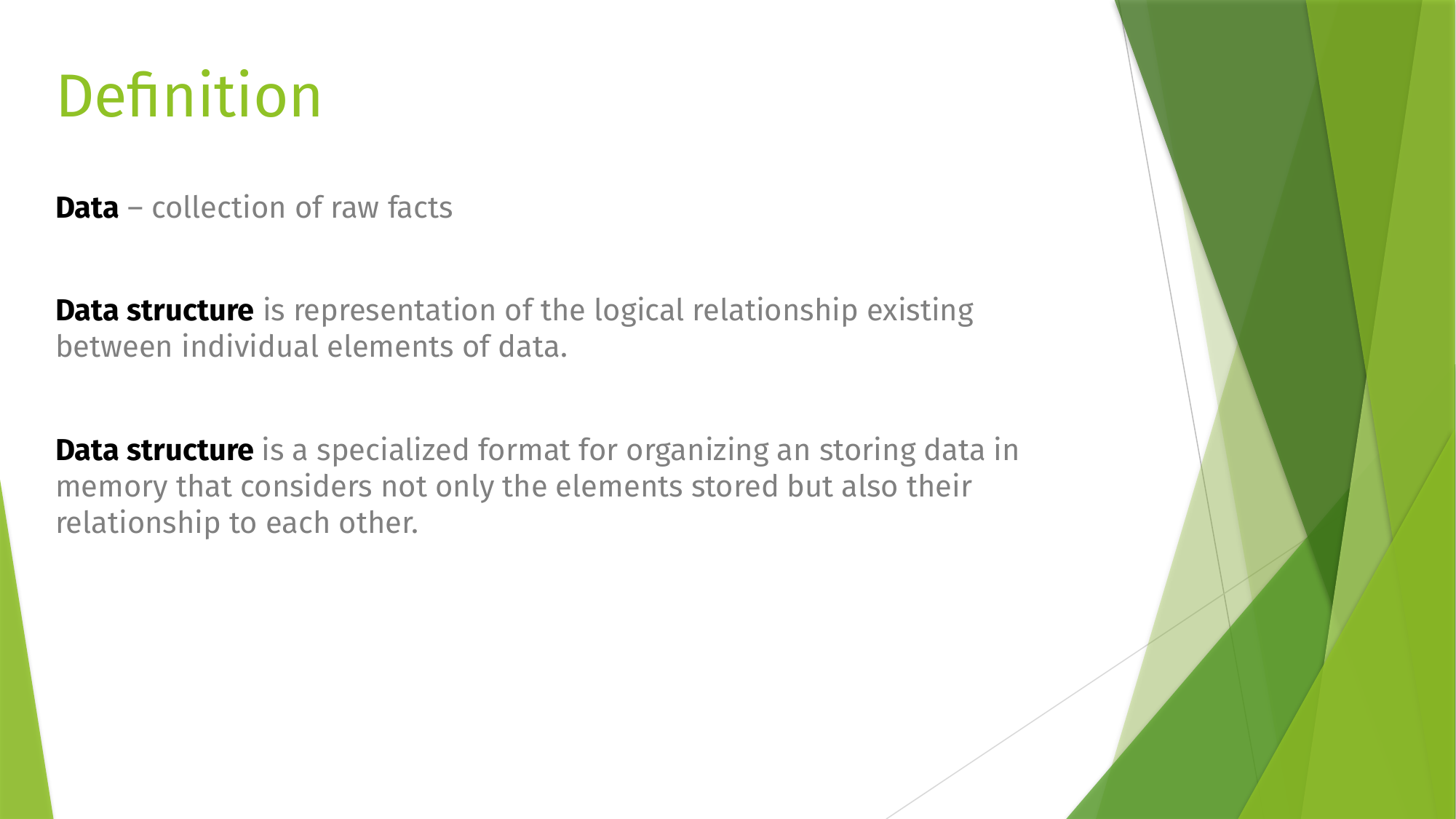

# Definition
Data – collection of raw facts

Data structure is representation of the logical relationship existing between individual elements of data.

Data structure is a specialized format for organizing an storing data in memory that considers not only the elements stored but also their relationship to each other.